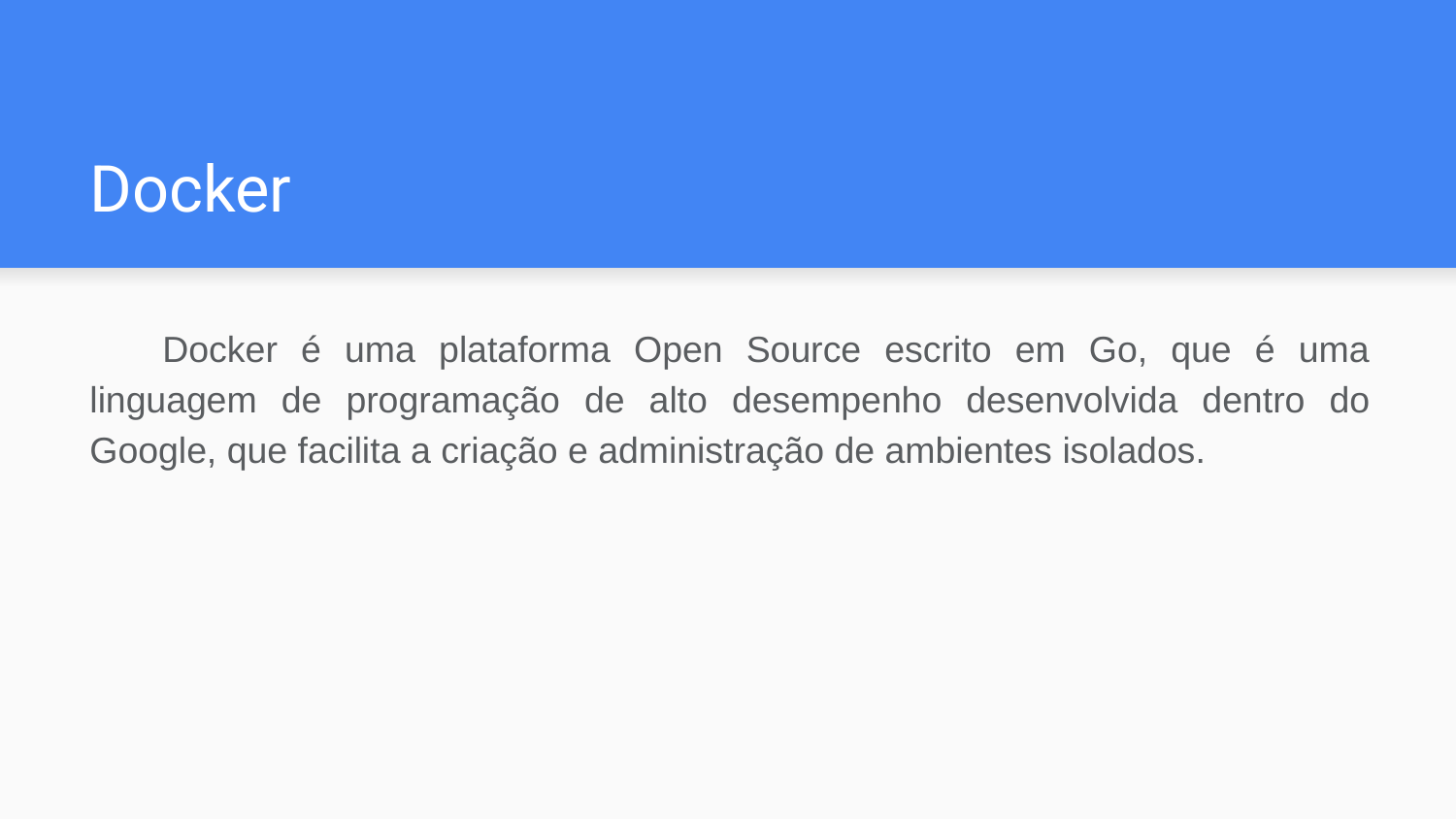

# Docker
Docker é uma plataforma Open Source escrito em Go, que é uma linguagem de programação de alto desempenho desenvolvida dentro do Google, que facilita a criação e administração de ambientes isolados.